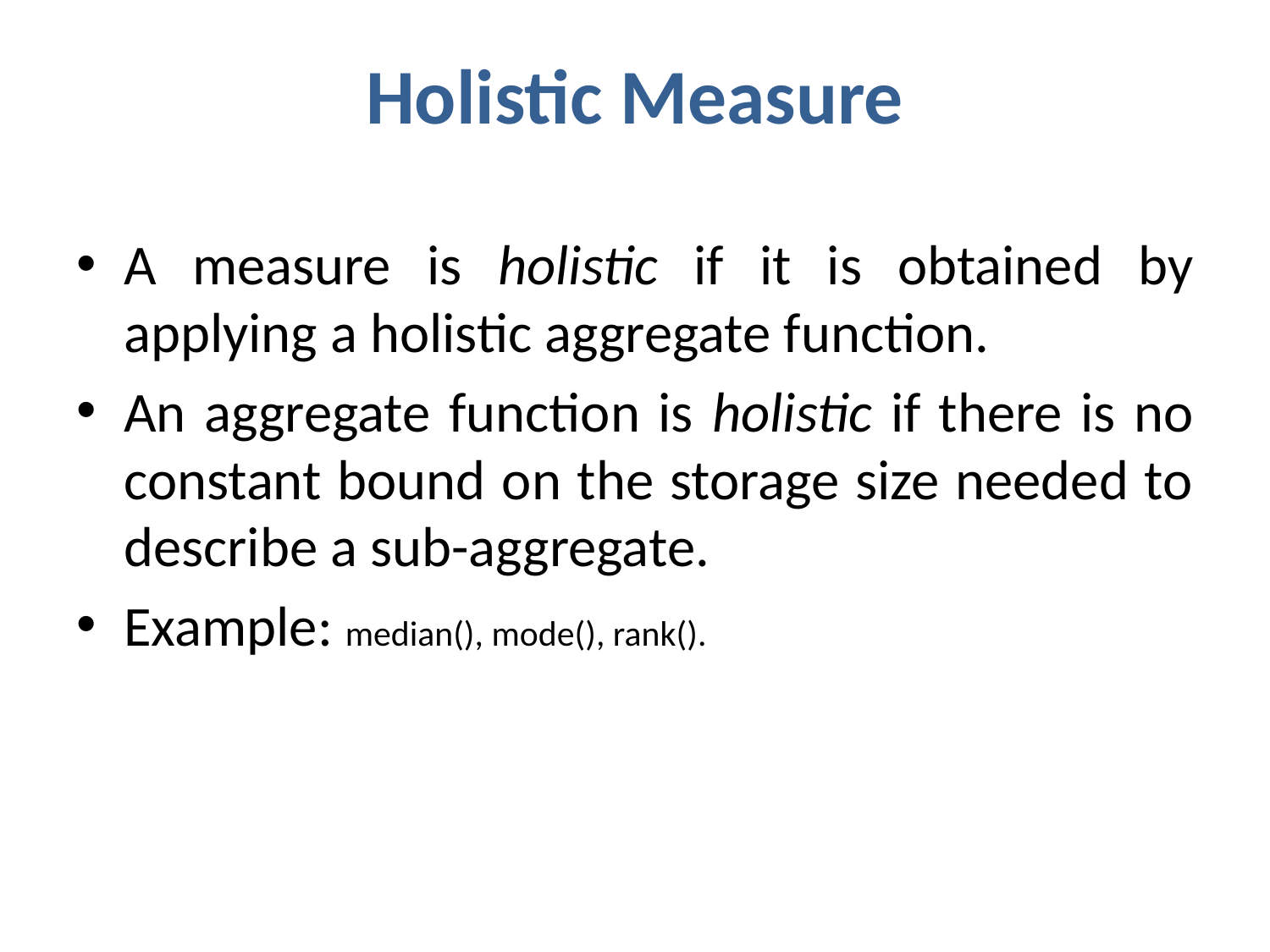

# Holistic Measure
A measure is holistic if it is obtained by applying a holistic aggregate function.
An aggregate function is holistic if there is no constant bound on the storage size needed to describe a sub-aggregate.
Example: median(), mode(), rank().